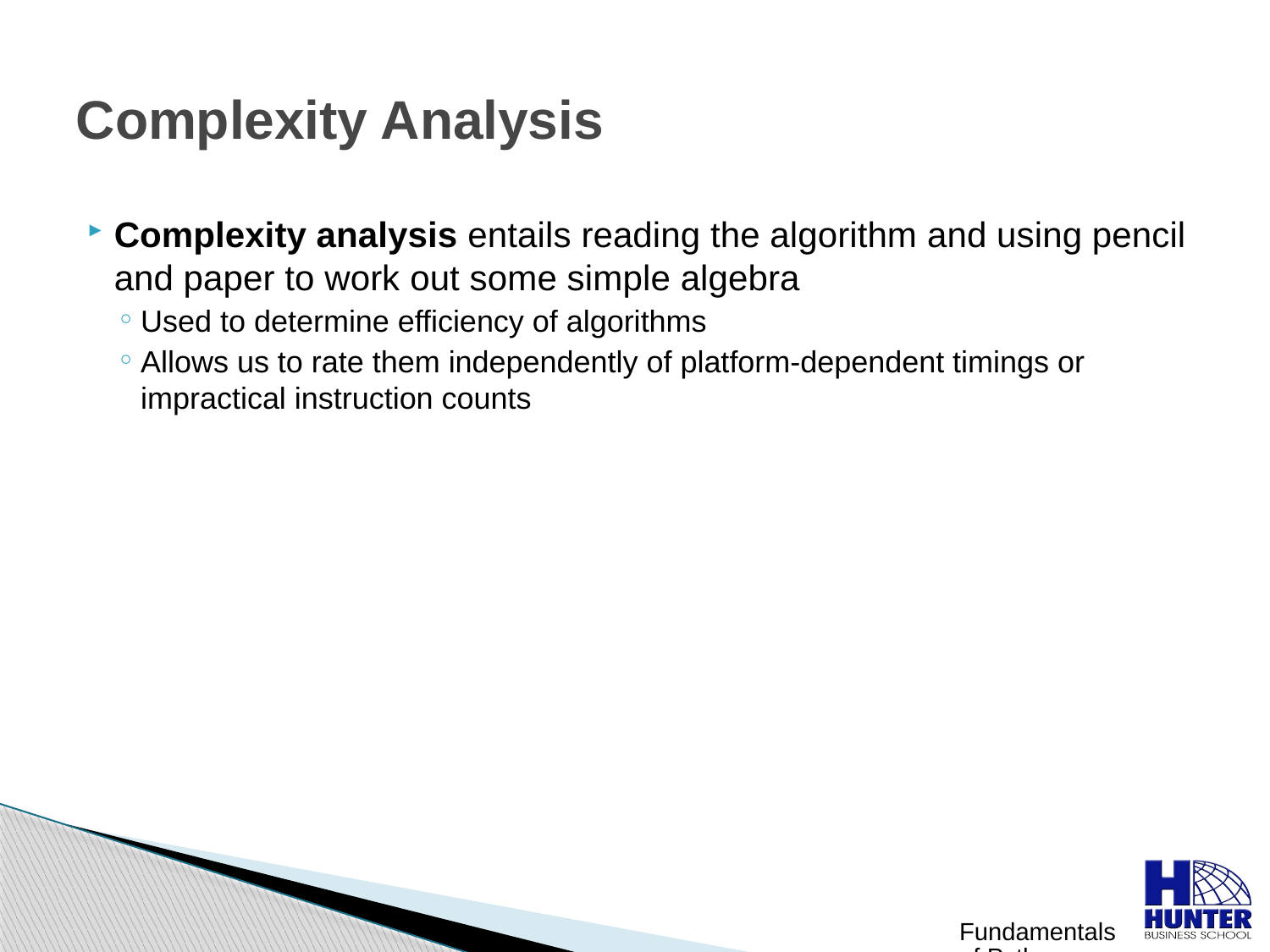

# Complexity Analysis
Complexity analysis entails reading the algorithm and using pencil and paper to work out some simple algebra
Used to determine efficiency of algorithms
Allows us to rate them independently of platform-dependent timings or impractical instruction counts

Fundamentals of Python